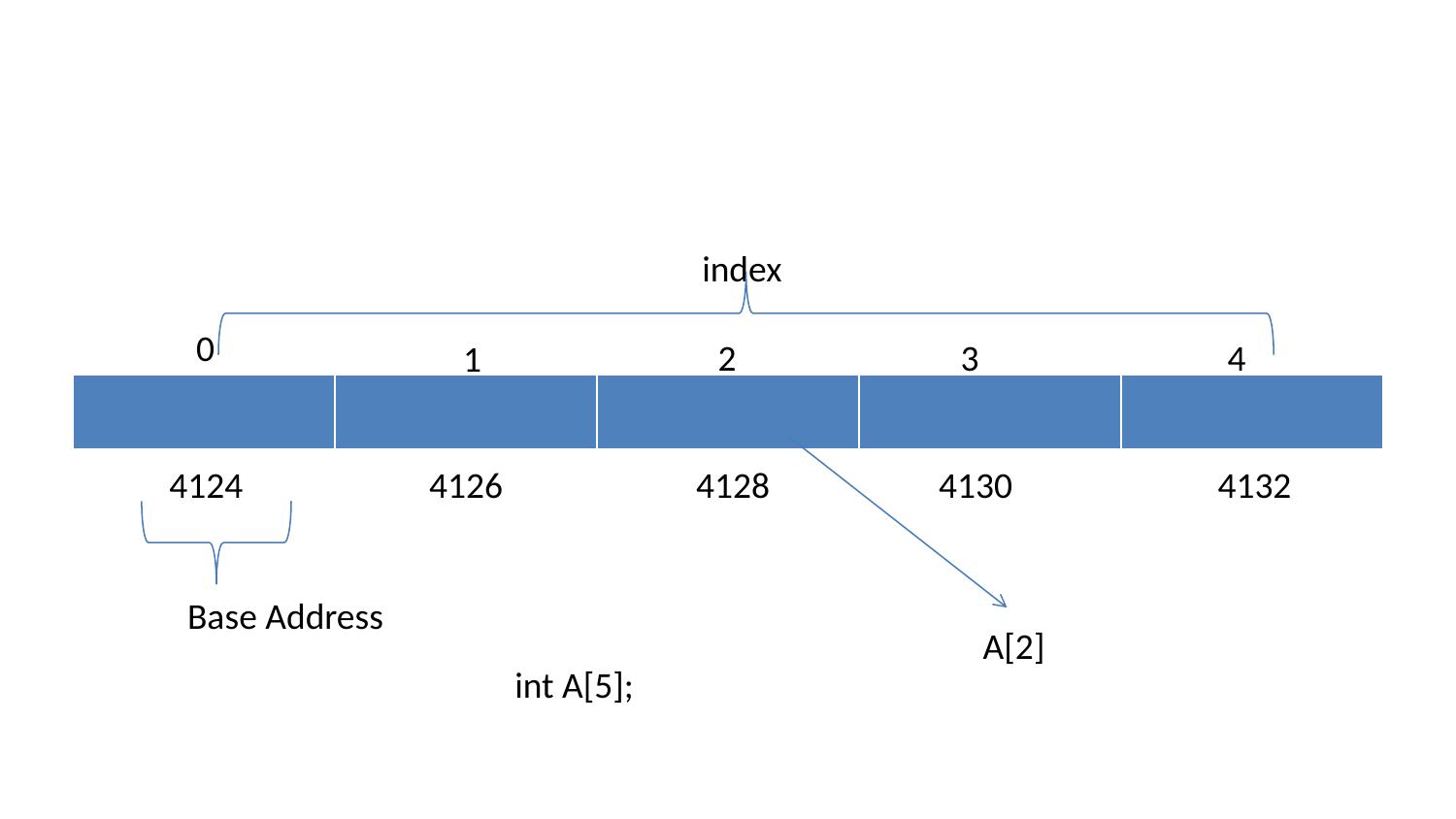

#
index
0
2
3
4
1
|  |  |  |  |  |
| --- | --- | --- | --- | --- |
4124
4126
4128
4130
4132

Base Address
A[2]
int A[5];